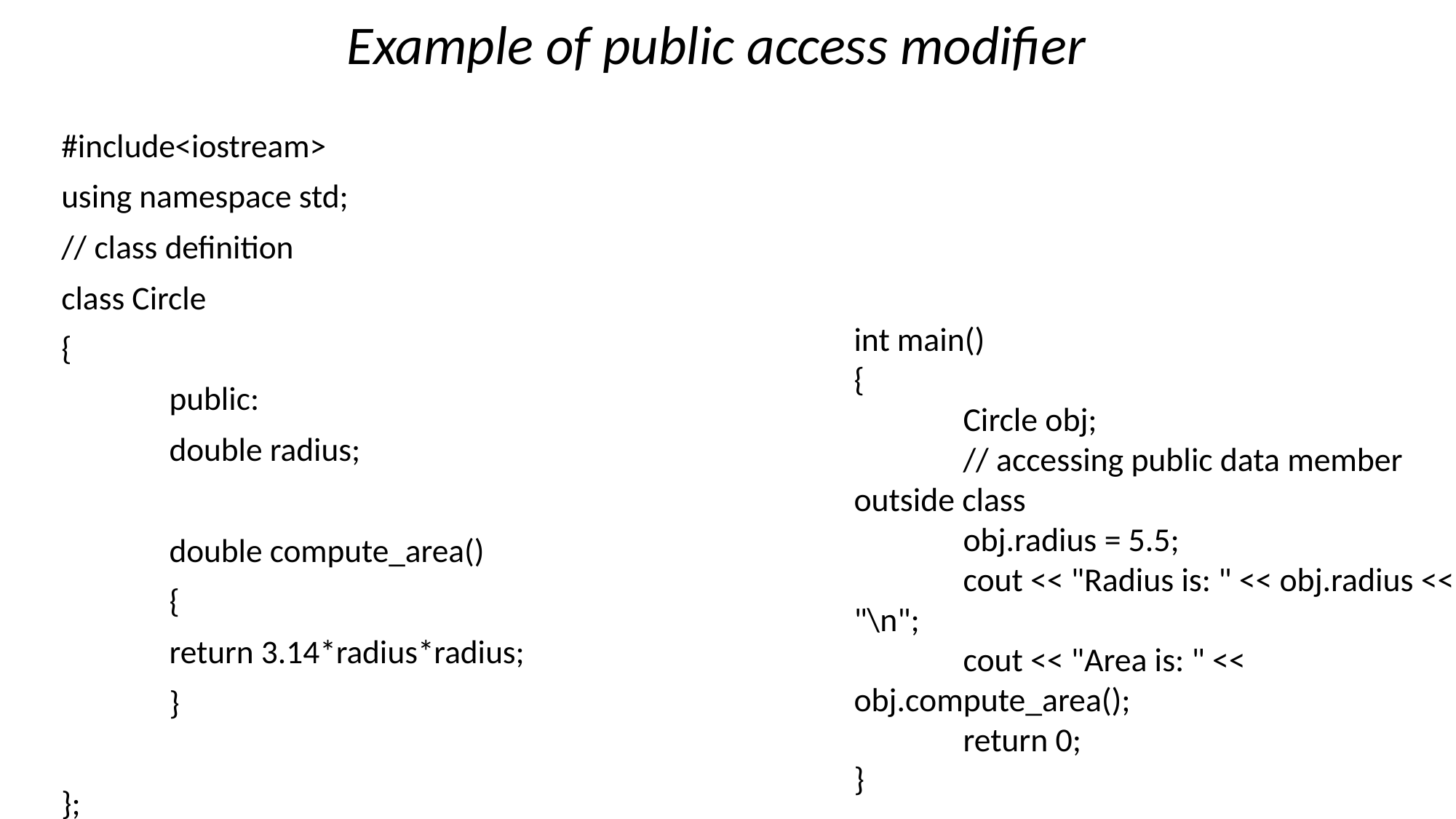

# Example of public access modifier
#include<iostream>
using namespace std;
// class definition
class Circle
{
	public:
		double radius;

		double compute_area()
		{
			return 3.14*radius*radius;
		}

};

int main()
{
	Circle obj;
	// accessing public data member outside class
	obj.radius = 5.5;
	cout << "Radius is: " << obj.radius << "\n";
	cout << "Area is: " << obj.compute_area();
	return 0;
}